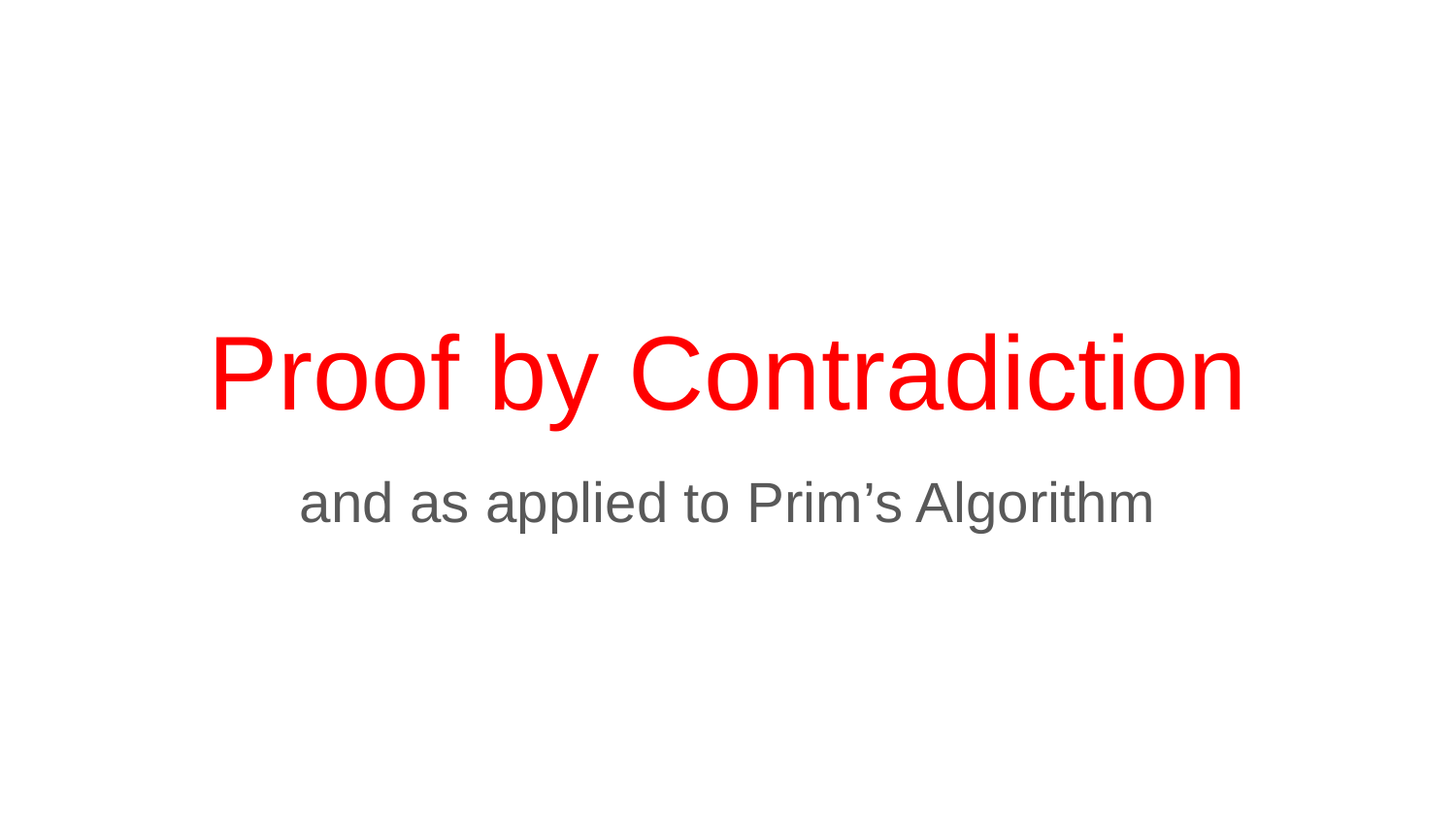

# Proof by Contradiction
and as applied to Prim’s Algorithm